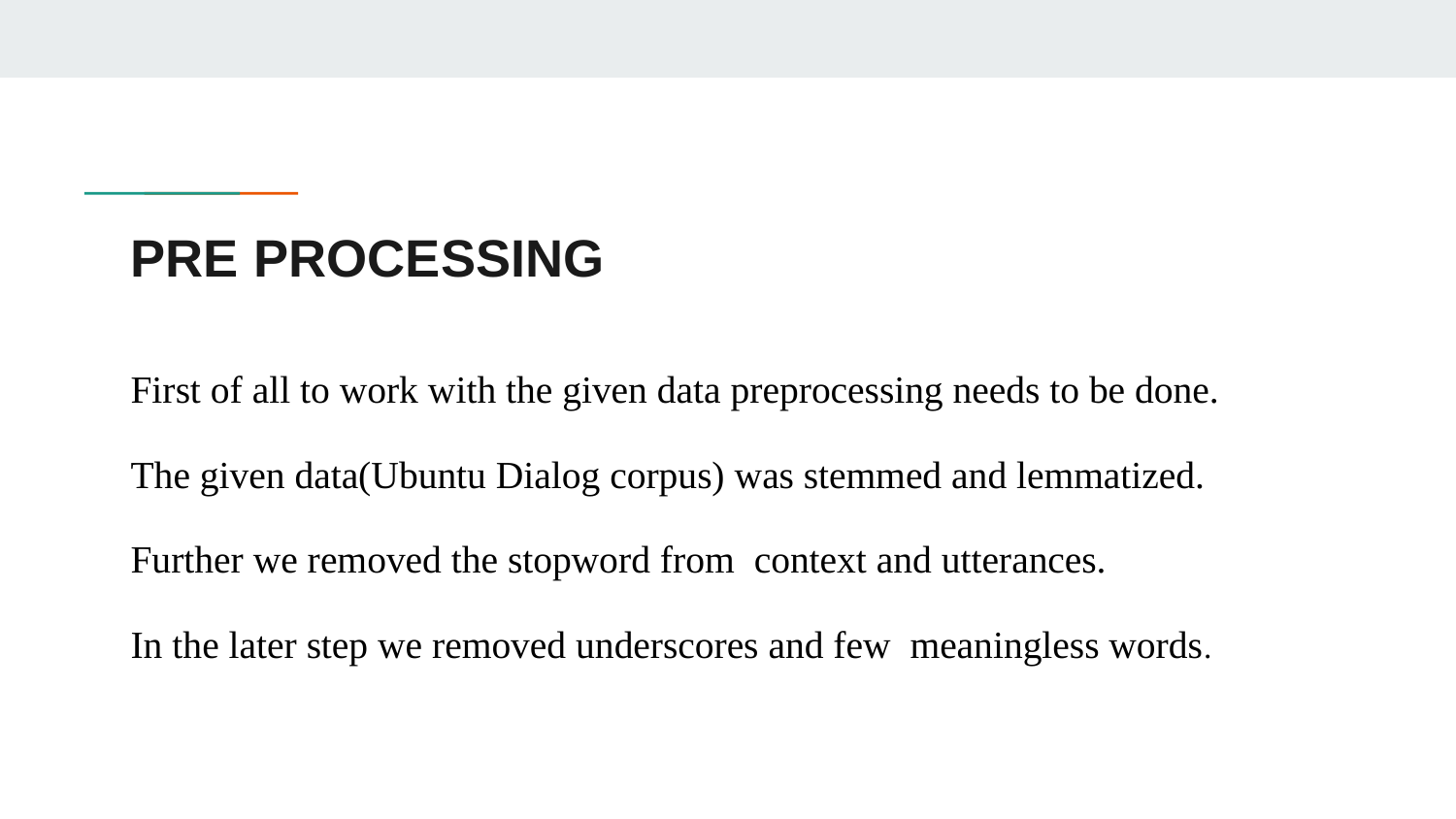

# PRE PROCESSING
First of all to work with the given data preprocessing needs to be done.
The given data(Ubuntu Dialog corpus) was stemmed and lemmatized.
Further we removed the stopword from  context and utterances.
In the later step we removed underscores and few  meaningless words.